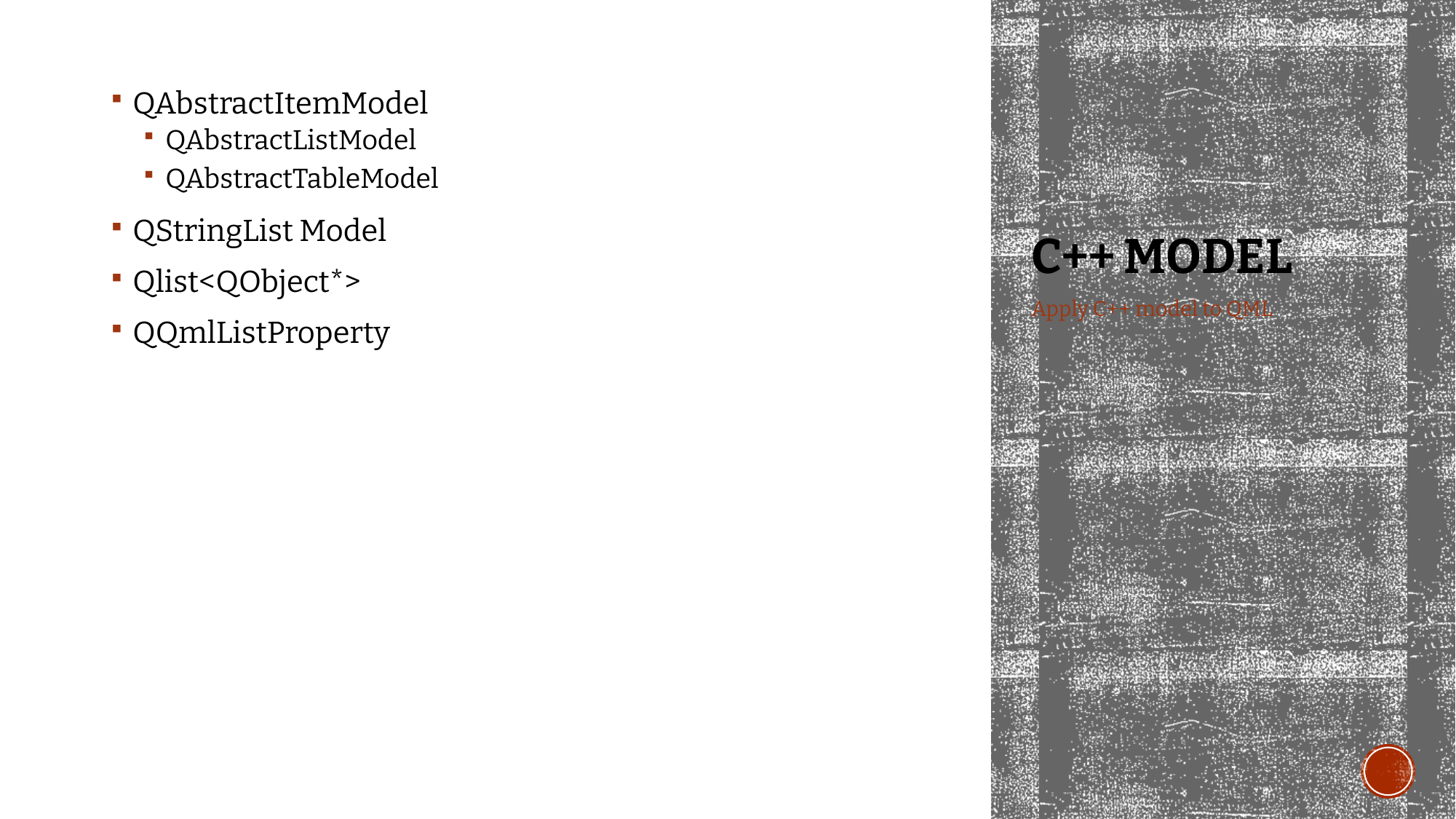

QAbstractItemModel
QAbstractListModel
QAbstractTableModel
QStringList Model
Qlist<QObject*>
QQmlListProperty
# C++ Model
Apply C++ model to QML